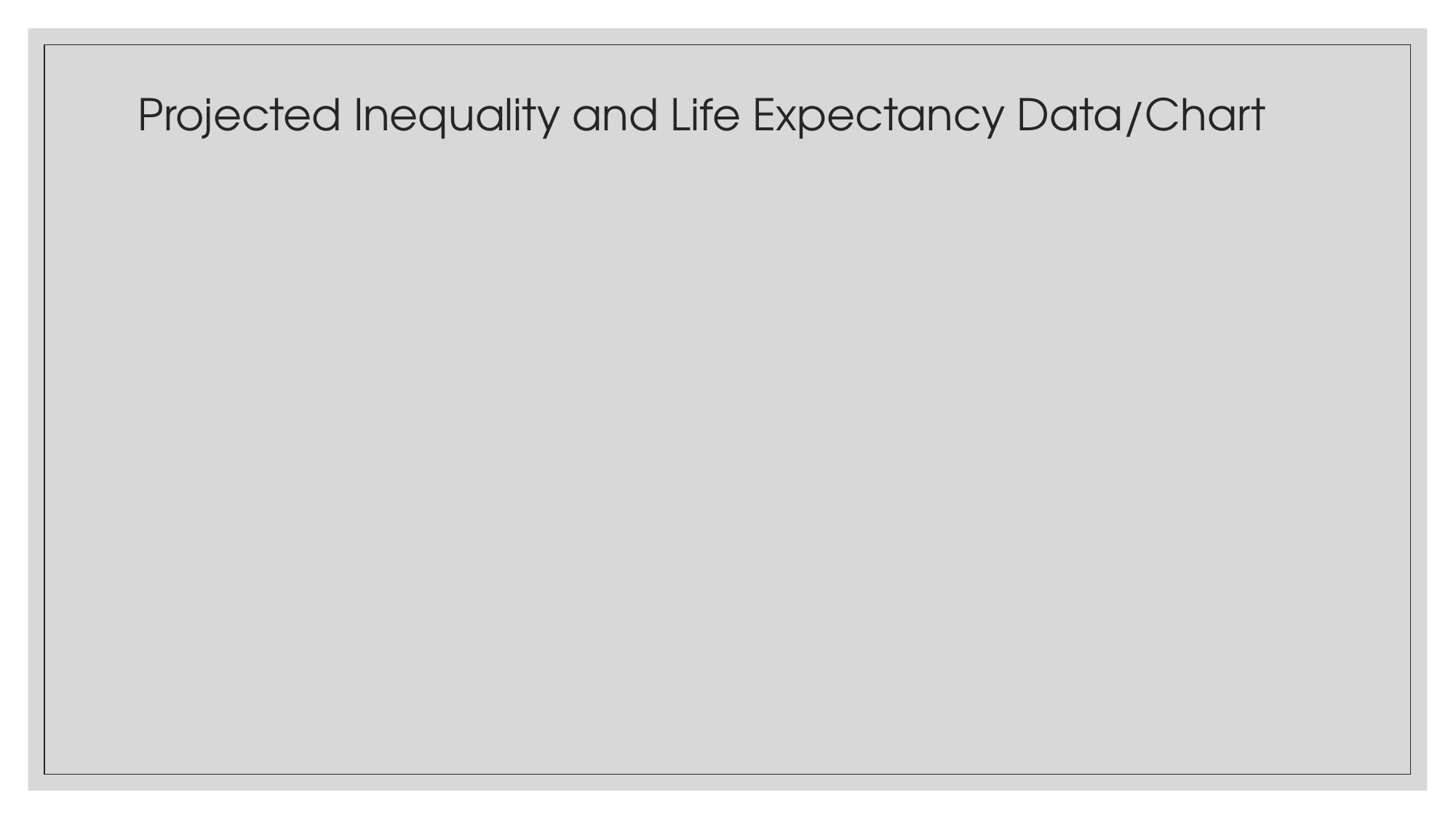

# Projected Inequality and Life Expectancy Data/Chart